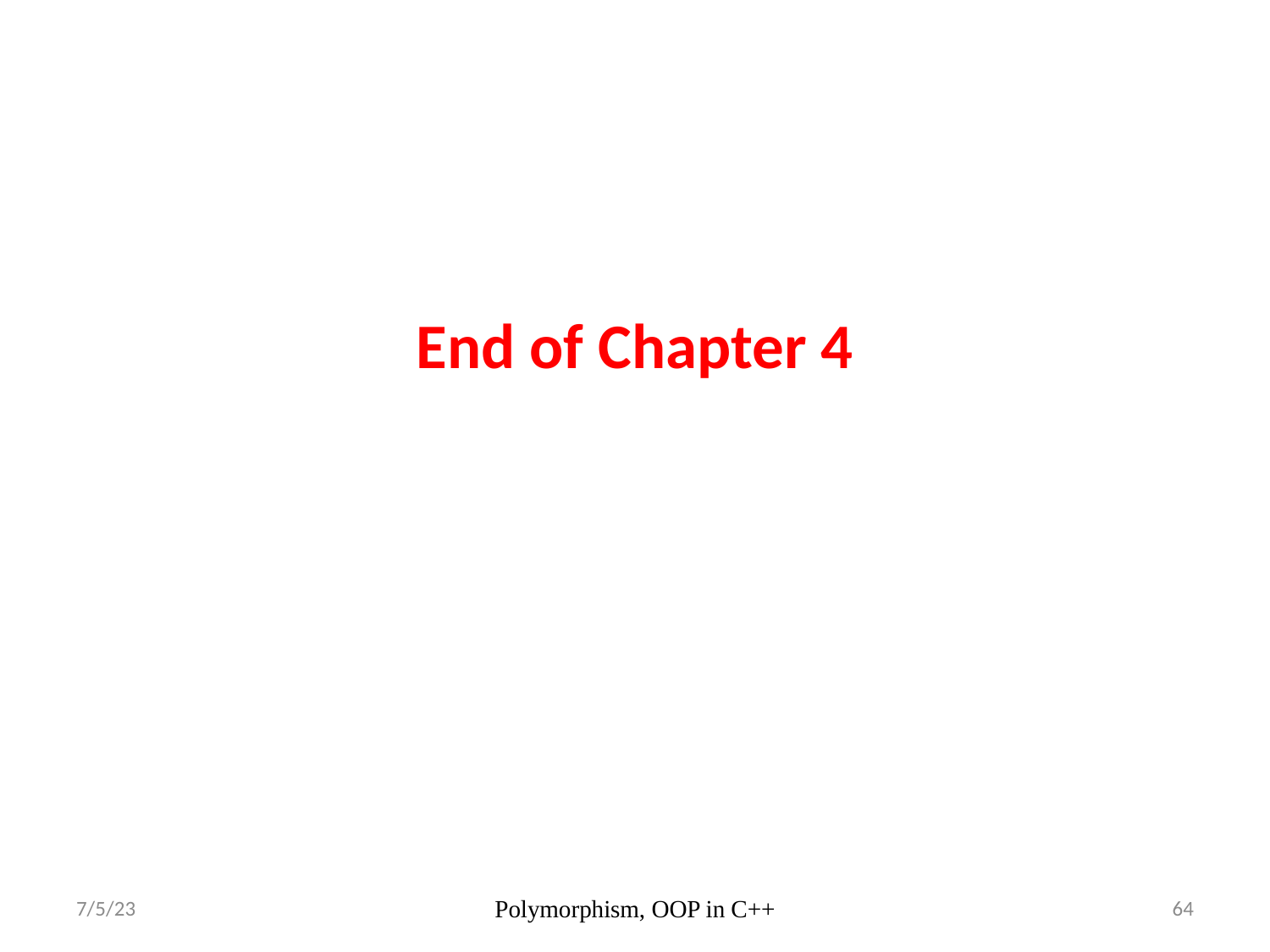

End of Chapter 4
7/5/23
Polymorphism, OOP in C++
64